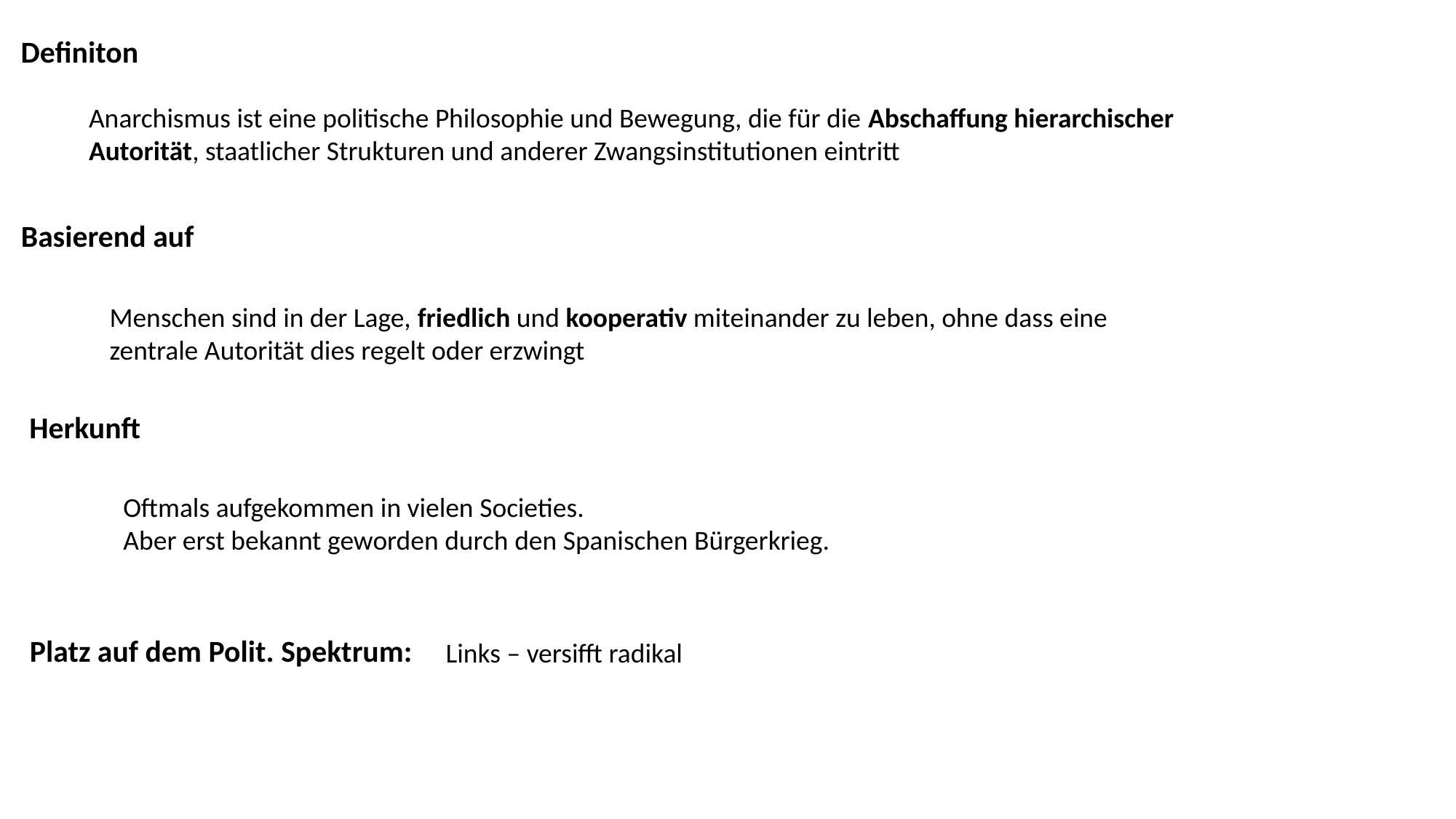

Definiton
Anarchismus ist eine politische Philosophie und Bewegung, die für die Abschaffung hierarchischer Autorität, staatlicher Strukturen und anderer Zwangsinstitutionen eintritt
Basierend auf
Menschen sind in der Lage, friedlich und kooperativ miteinander zu leben, ohne dass eine zentrale Autorität dies regelt oder erzwingt
Herkunft
Oftmals aufgekommen in vielen Societies.
Aber erst bekannt geworden durch den Spanischen Bürgerkrieg.
Platz auf dem Polit. Spektrum:
Links – versifft radikal